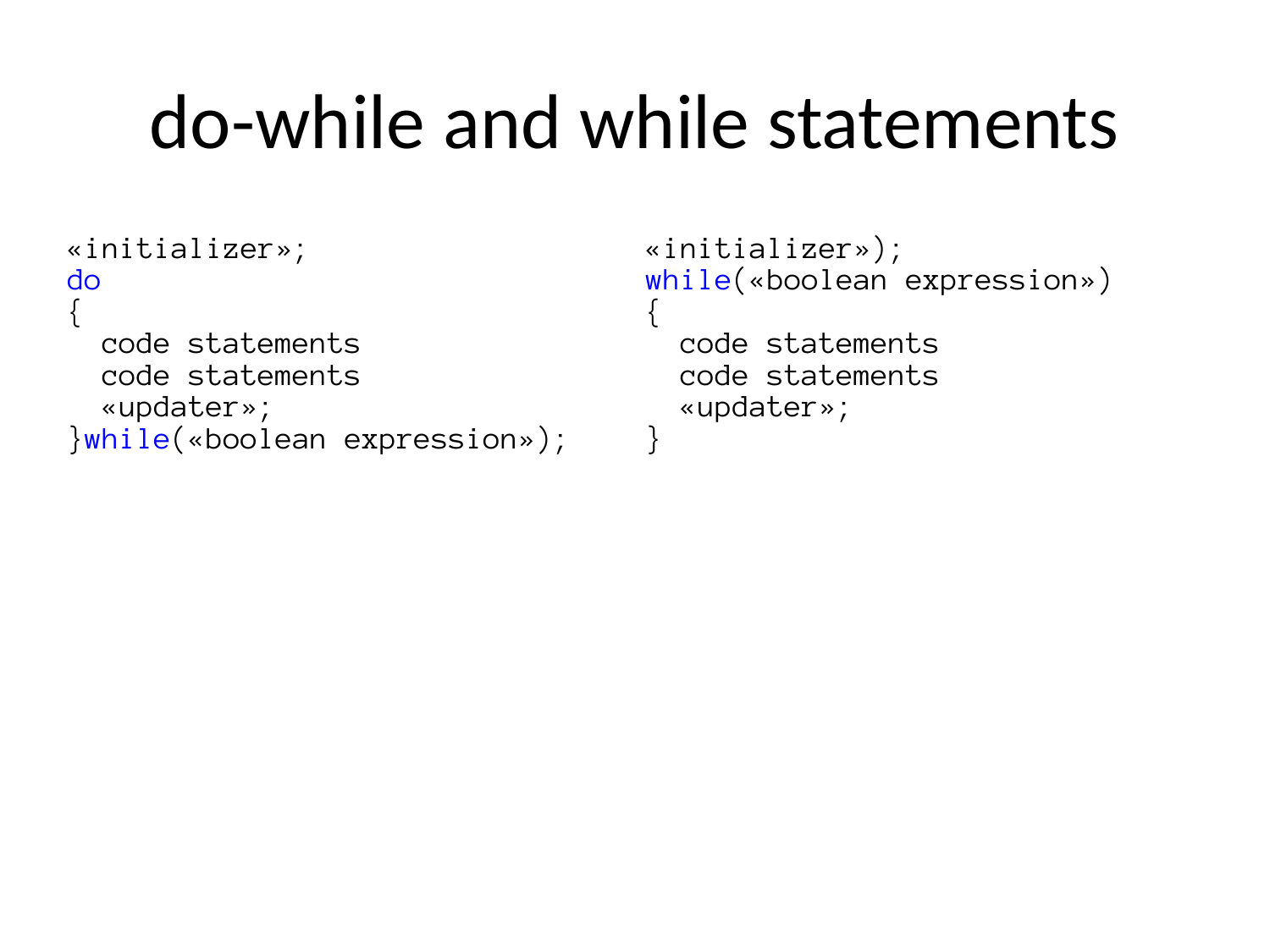

# do-while and while statements
| «initializer»; do { code statements code statements «updater»; }while(«boolean expression»); | «initializer»); while(«boolean expression») { code statements code statements «updater»; } |
| --- | --- |